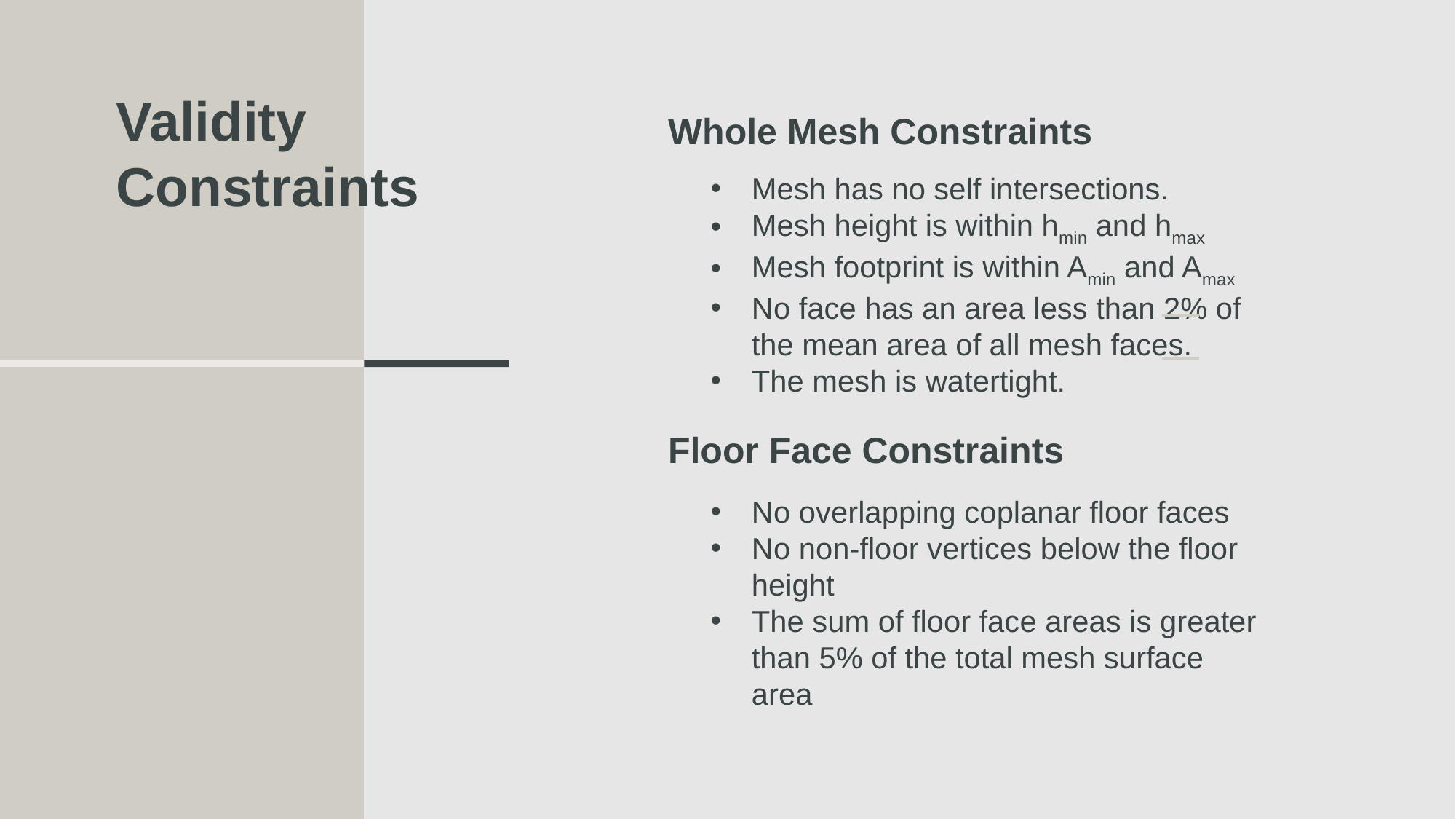

Validity Constraints
Whole Mesh Constraints
Mesh has no self intersections.
Mesh height is within hmin and hmax
Mesh footprint is within Amin and Amax
No face has an area less than 2% of  the mean area of all mesh faces.
The mesh is watertight.

Floor Face Constraints
No overlapping coplanar floor faces
No non-floor vertices below the floor height
The sum of floor face areas is greater than 5% of the total mesh surface area